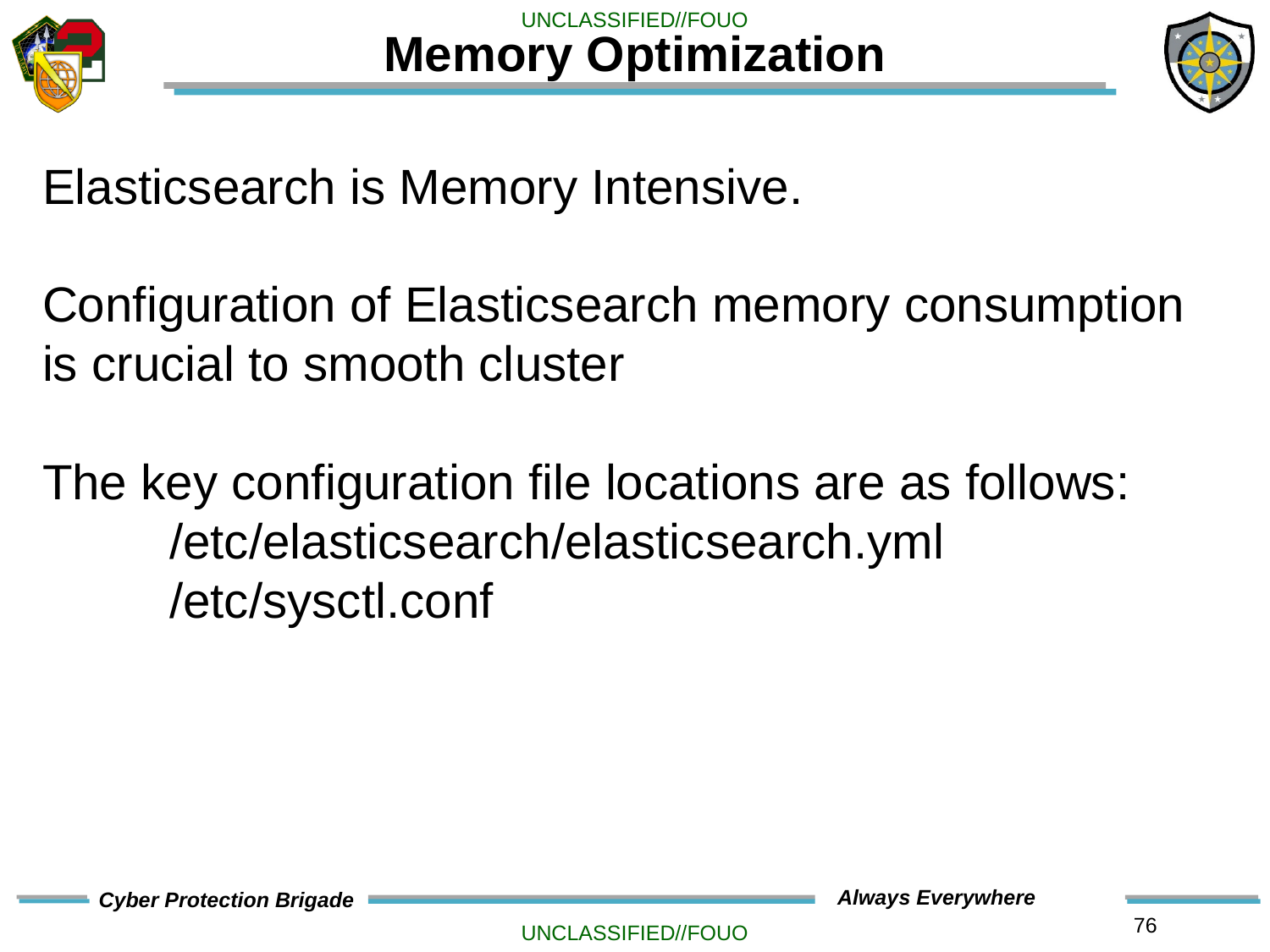

# Memory Optimization
Elasticsearch is Memory Intensive.

Configuration of Elasticsearch memory consumption is crucial to smooth cluster

The key configuration file locations are as follows:
	/etc/elasticsearch/elasticsearch.yml
	/etc/sysctl.conf